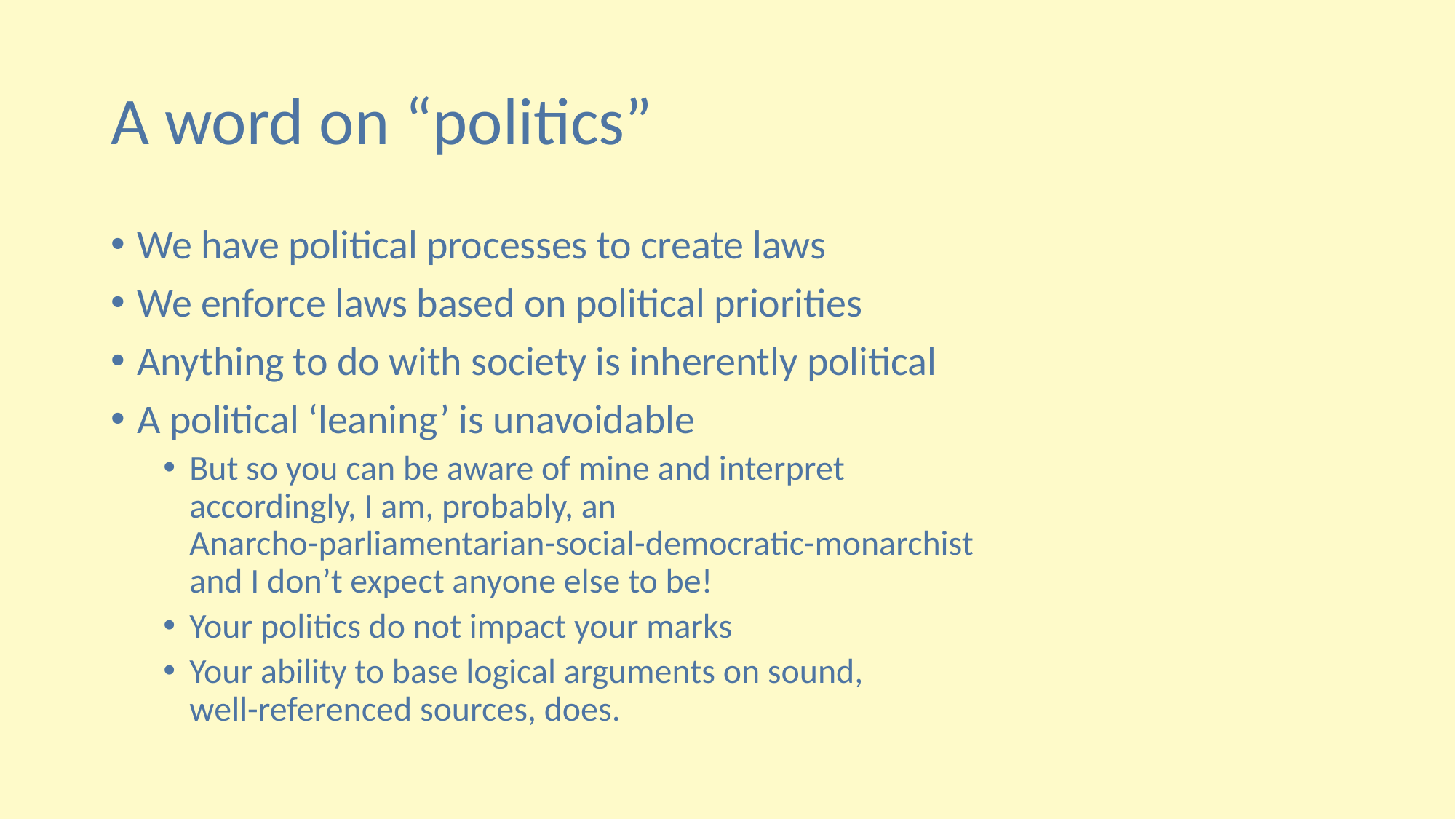

# A word on “politics”
We have political processes to create laws
We enforce laws based on political priorities
Anything to do with society is inherently political
A political ‘leaning’ is unavoidable
But so you can be aware of mine and interpret
accordingly, I am, probably, an
Anarcho-parliamentarian-social-democratic-monarchist
and I don’t expect anyone else to be!
Your politics do not impact your marks
Your ability to base logical arguments on sound,
well-referenced sources, does.